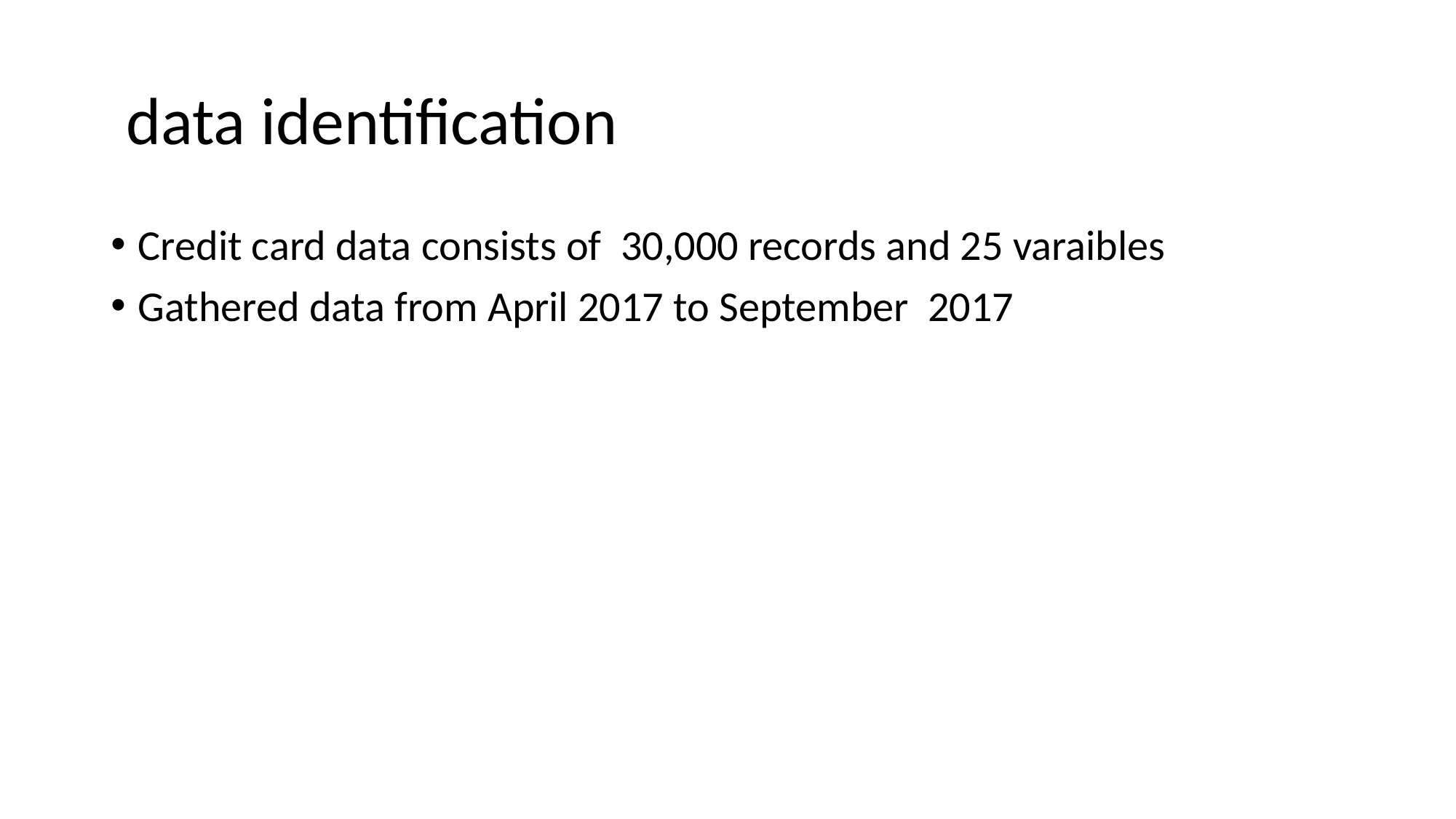

# data identification
Credit card data consists of  30,000 records and 25 varaibles
Gathered data from April 2017 to September  2017